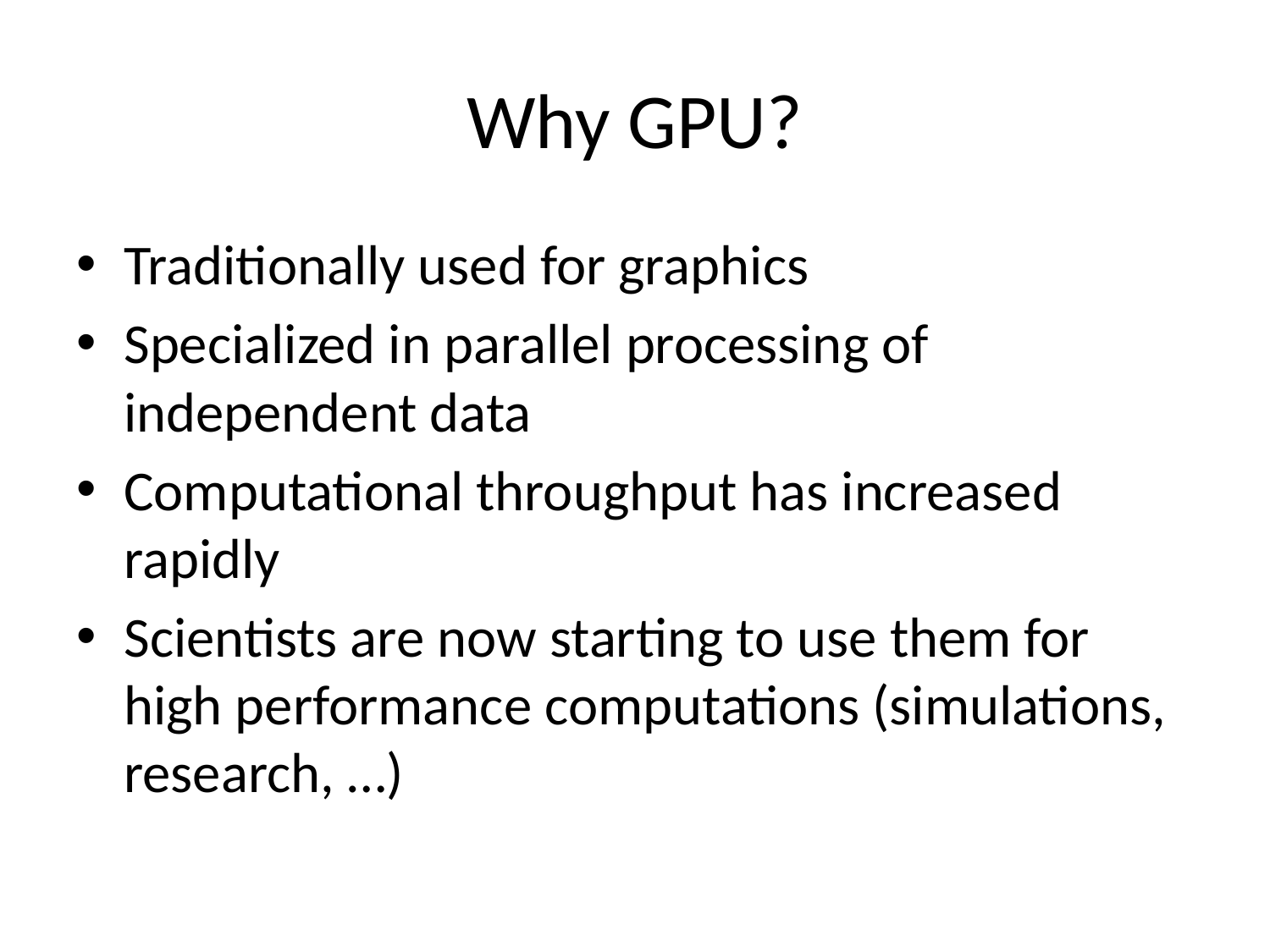

# Why GPU?
Traditionally used for graphics
Specialized in parallel processing of independent data
Computational throughput has increased rapidly
Scientists are now starting to use them for high performance computations (simulations, research, …)